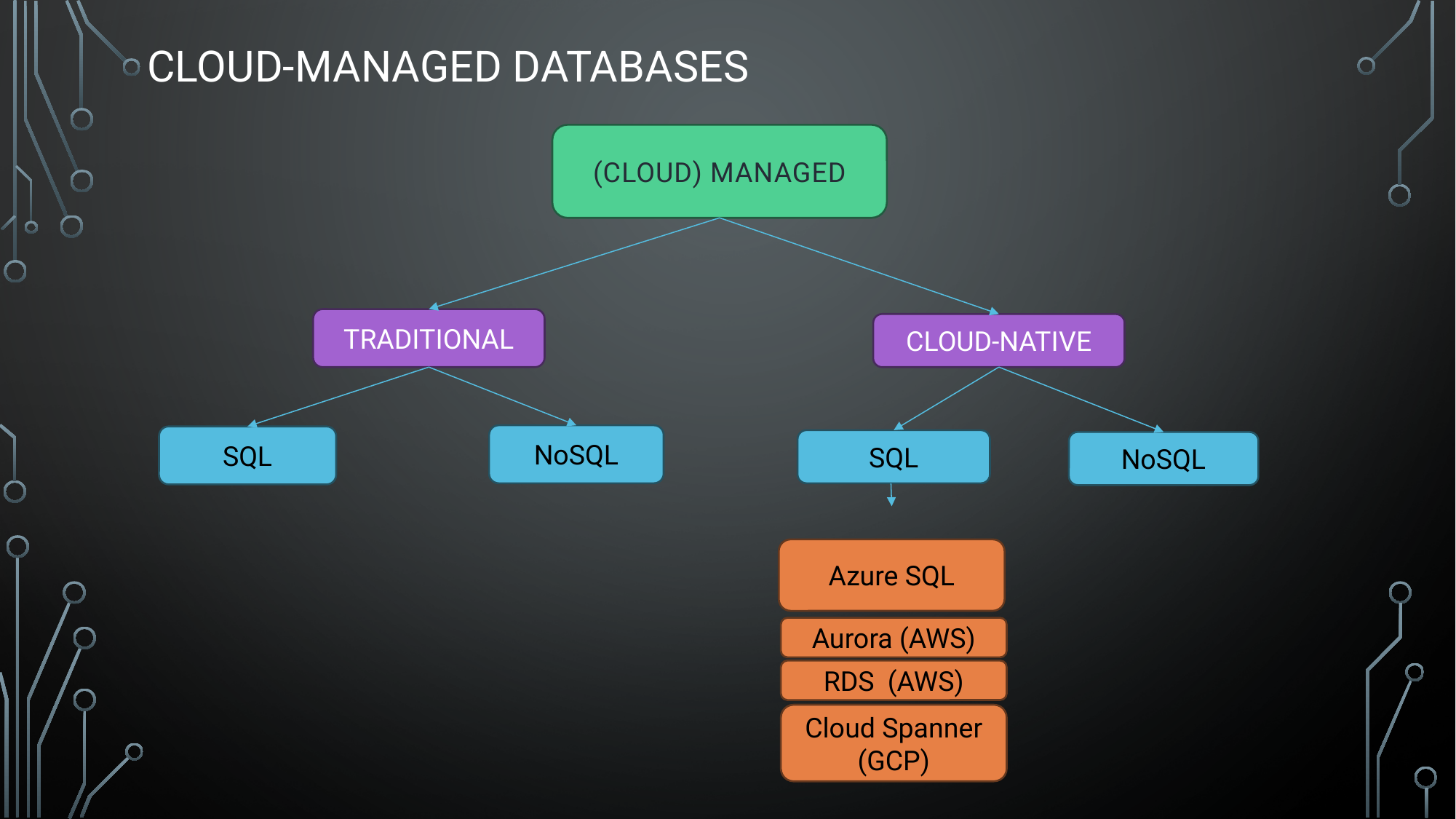

# CLOUD-Managed Databases
(CLOUD) MANAGED
TRADITIONAL
CLOUD-NATIVE
NoSQL
SQL
SQL
NoSQL
Azure SQL
Aurora (AWS)
RDS  (AWS)
Cloud Spanner (GCP)